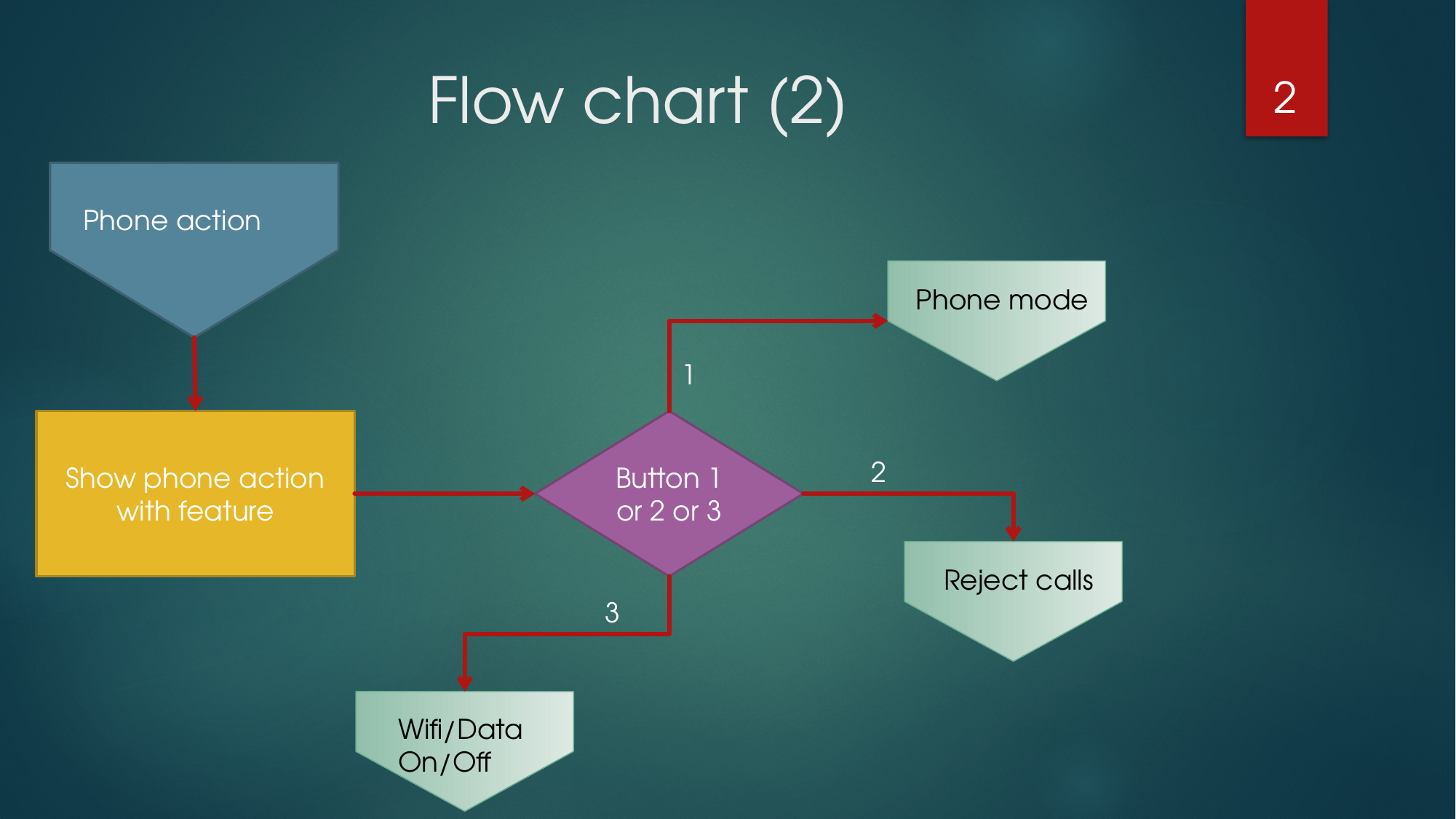

2
# Flow chart (2)

Phone action

Phone mode
1
Show phone action with feature
Button 1 or 2 or 3
2

Reject calls
3

Wifi/Data
On/Off